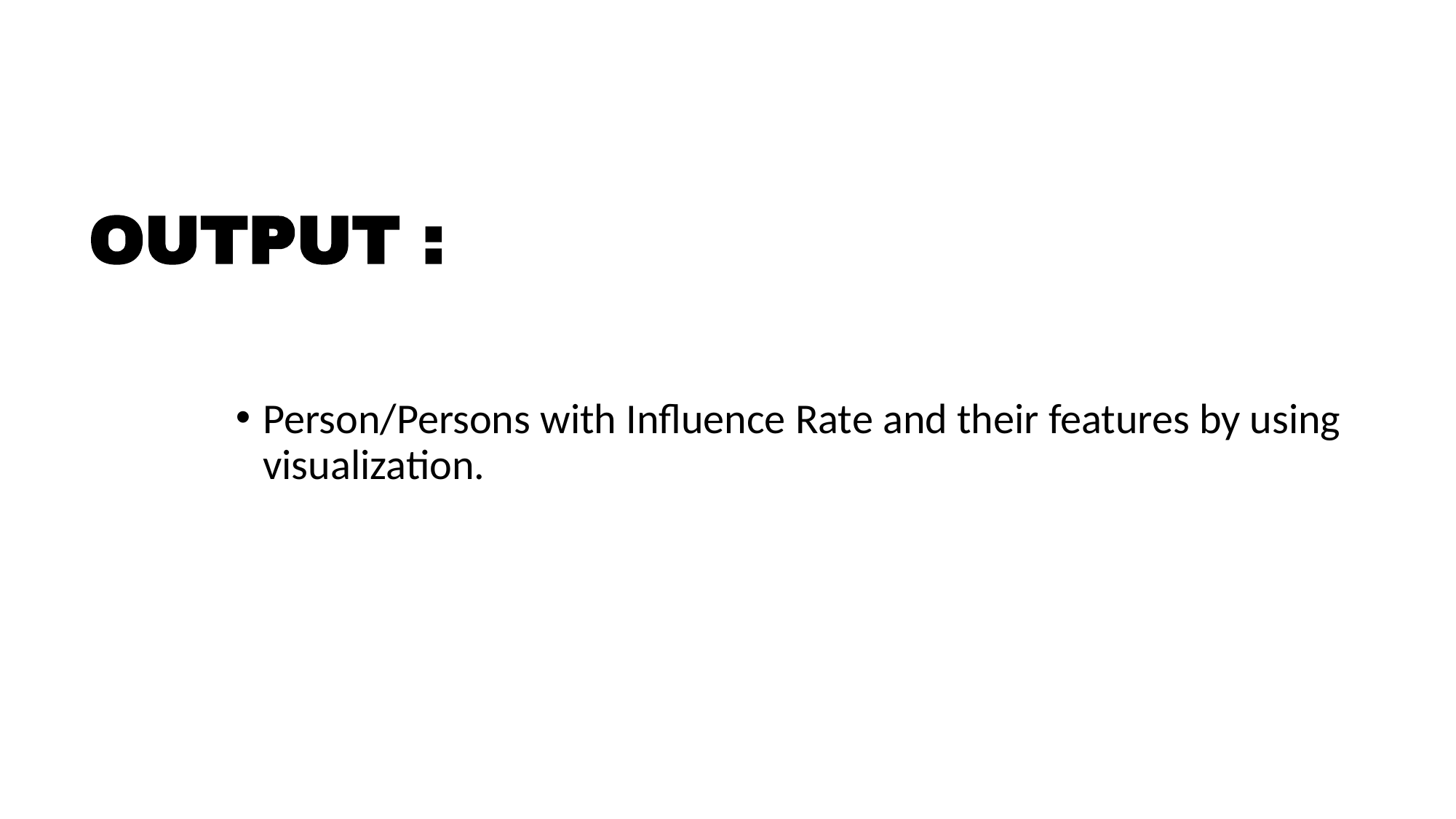

# OUTPUT :
Person/Persons with Influence Rate and their features by using visualization.